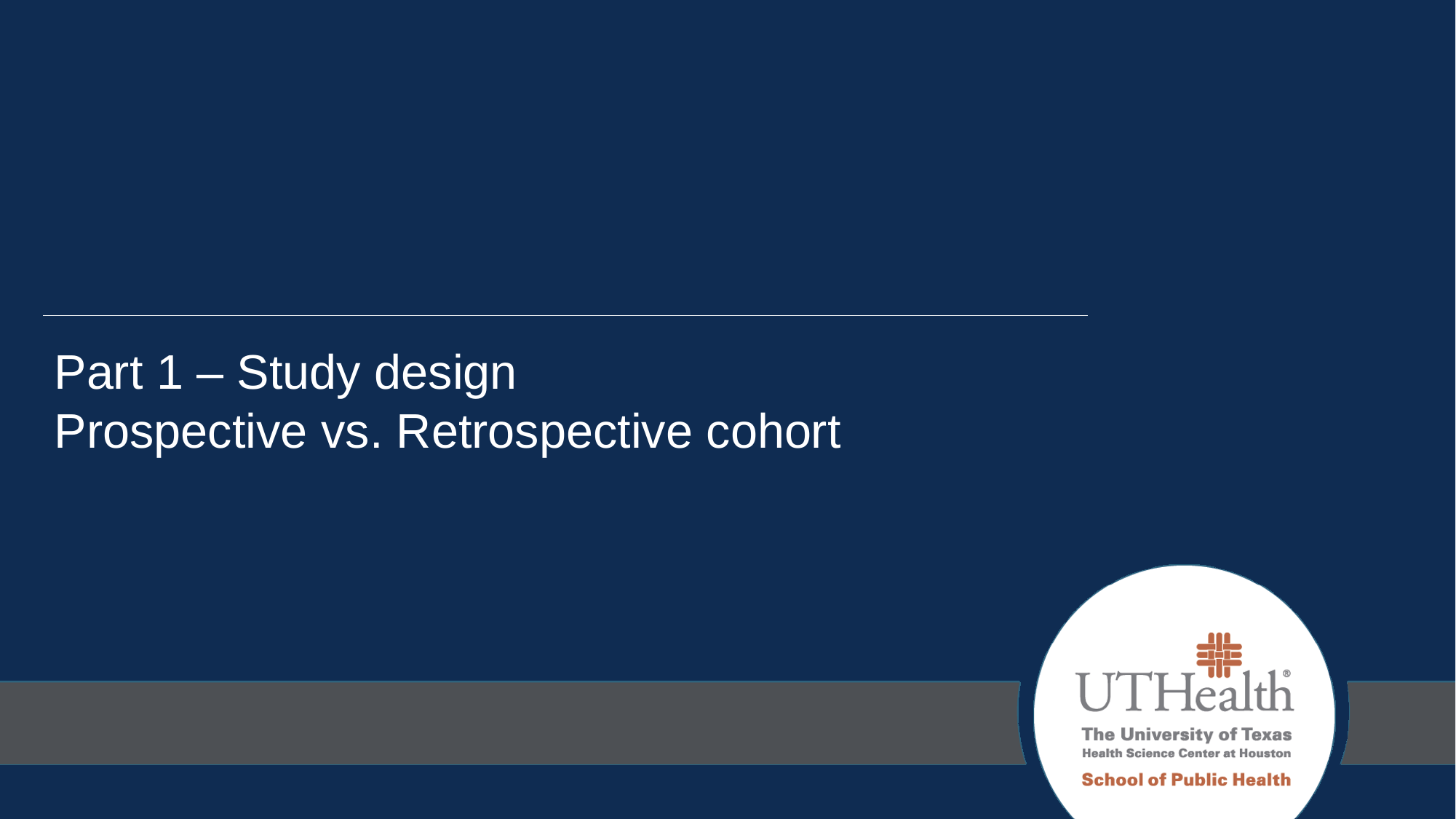

# Part 1 – Study design Prospective vs. Retrospective cohort